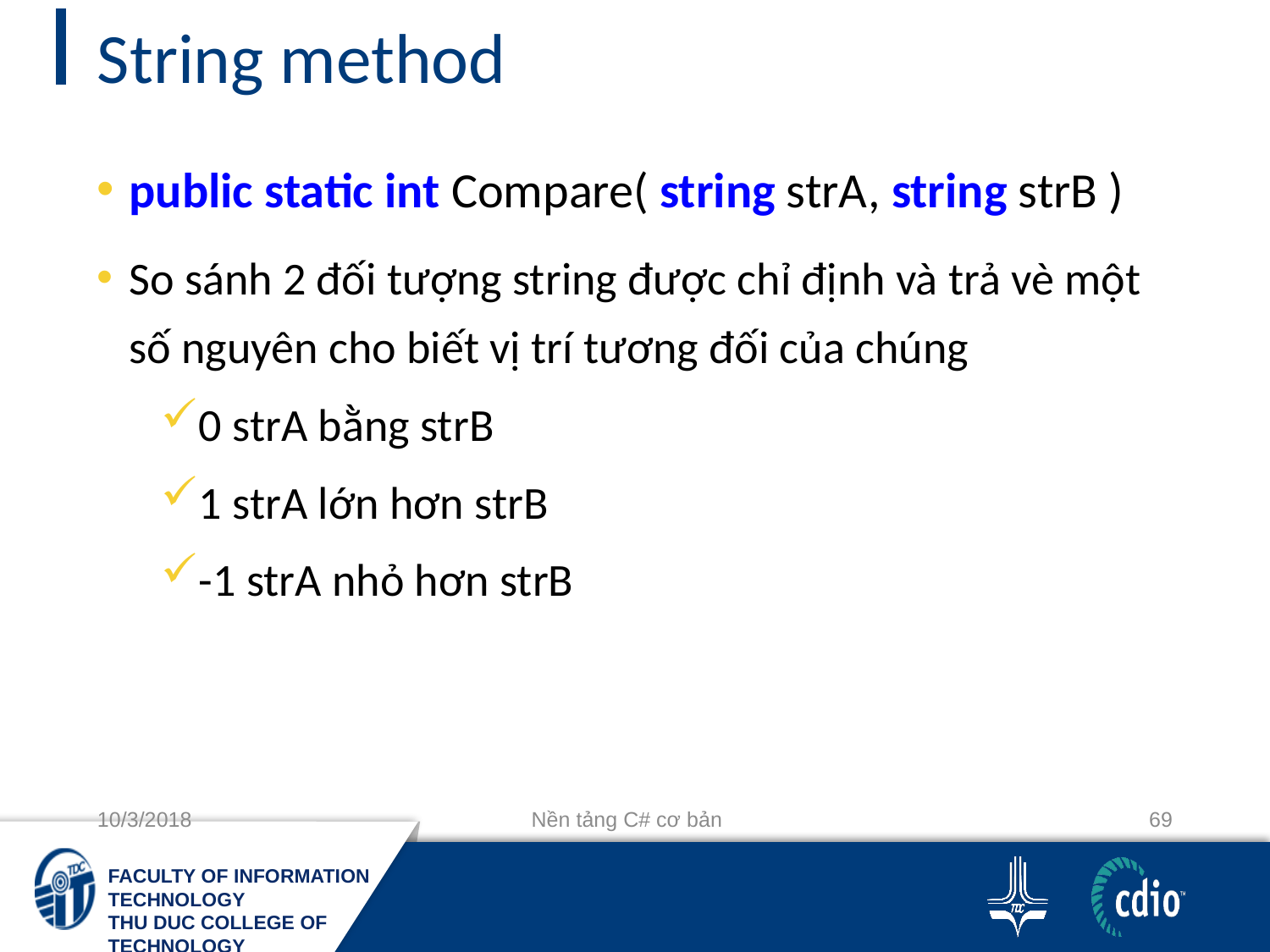

# String method
public static int Compare( string strA, string strB )
So sánh 2 đối tượng string được chỉ định và trả vè một số nguyên cho biết vị trí tương đối của chúng
0 strA bằng strB
1 strA lớn hơn strB
-1 strA nhỏ hơn strB
10/3/2018
Nền tảng C# cơ bản
69